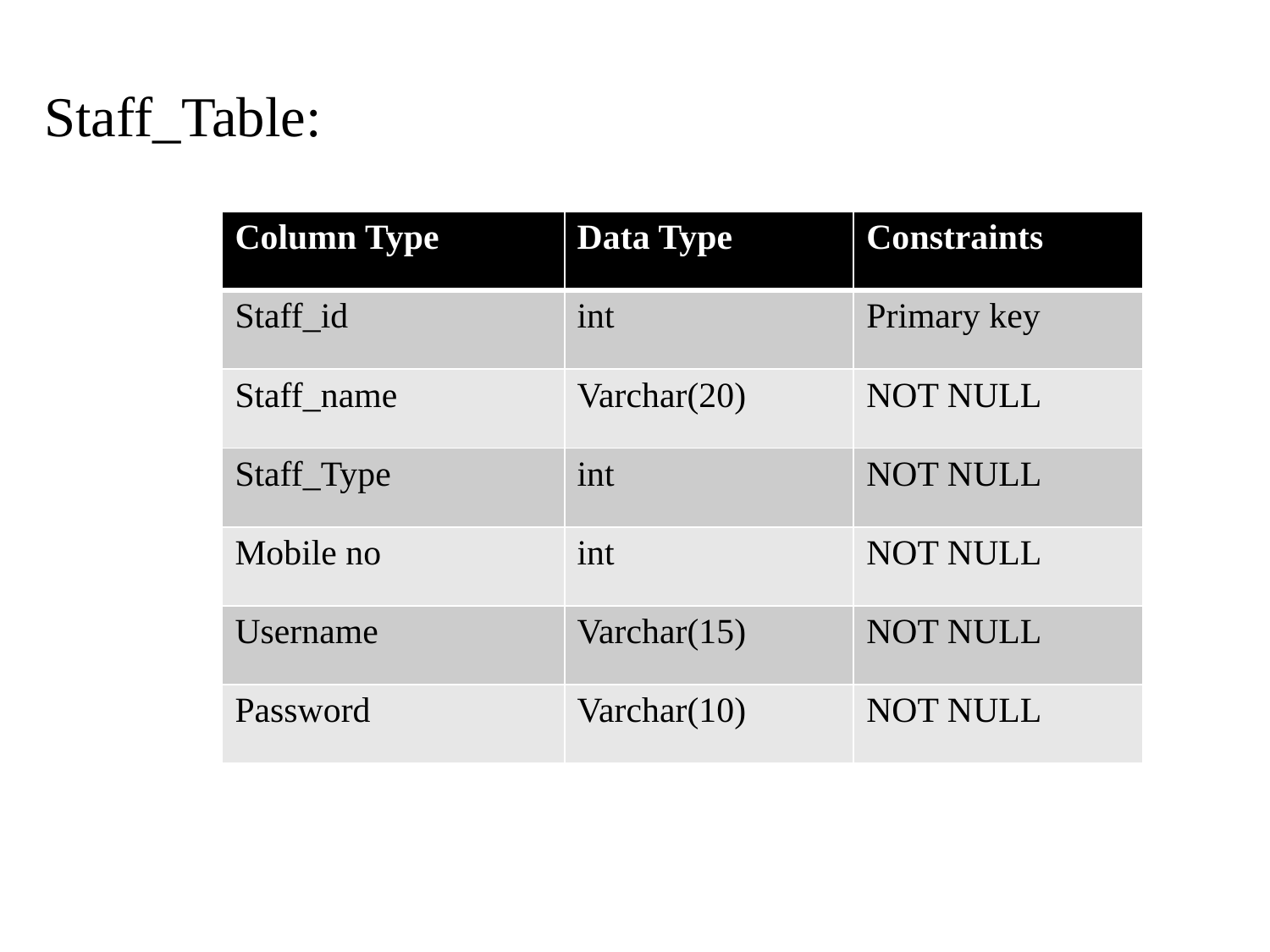

Staff_Table:
| Column Type | Data Type | Constraints |
| --- | --- | --- |
| Staff\_id | int | Primary key |
| Staff\_name | Varchar(20) | NOT NULL |
| Staff\_Type | int | NOT NULL |
| Mobile no | int | NOT NULL |
| Username | Varchar(15) | NOT NULL |
| Password | Varchar(10) | NOT NULL |